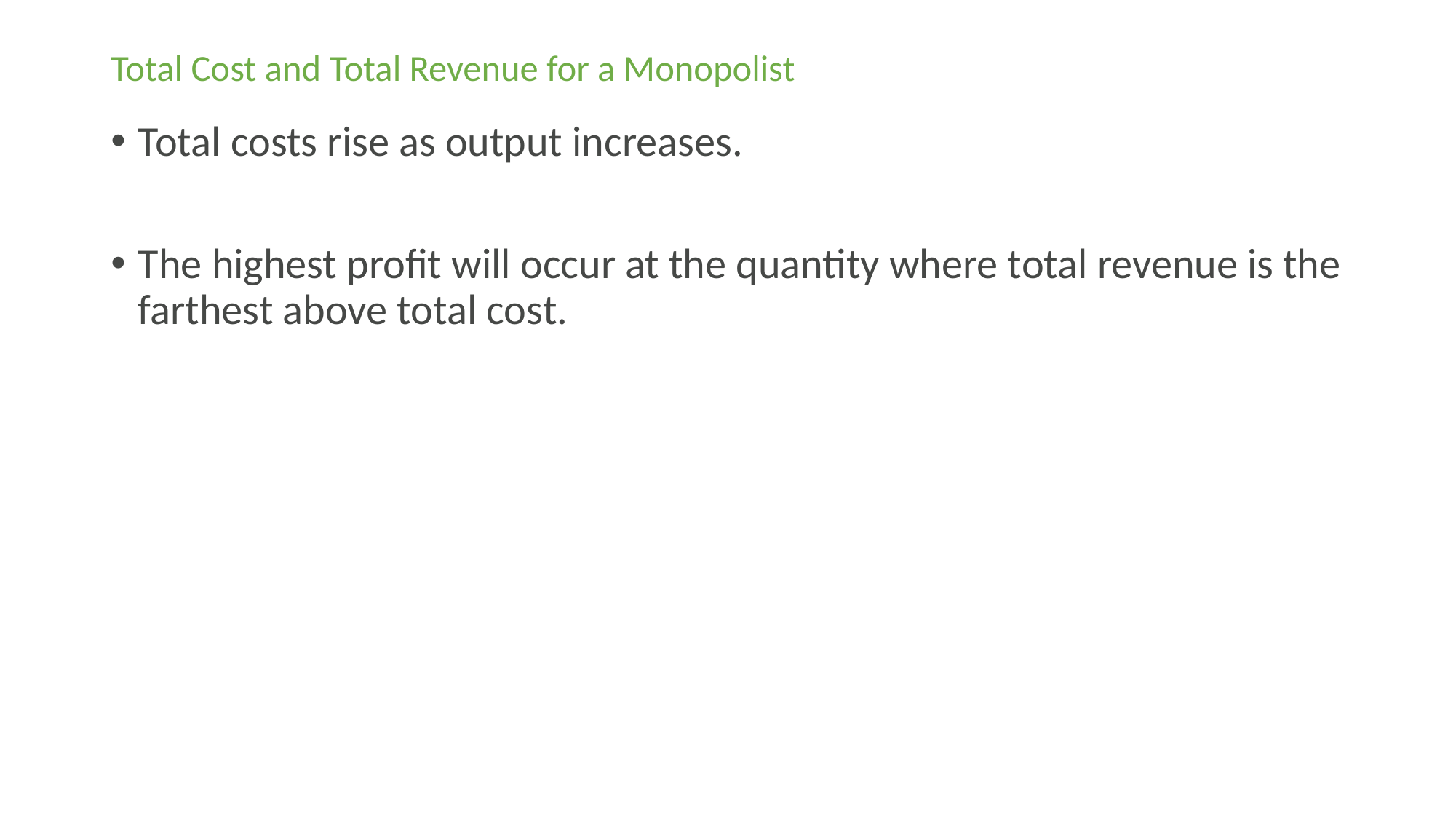

# Total Cost and Total Revenue for a Monopolist
Total costs rise as output increases.

The highest profit will occur at the quantity where total revenue is the farthest above total cost.